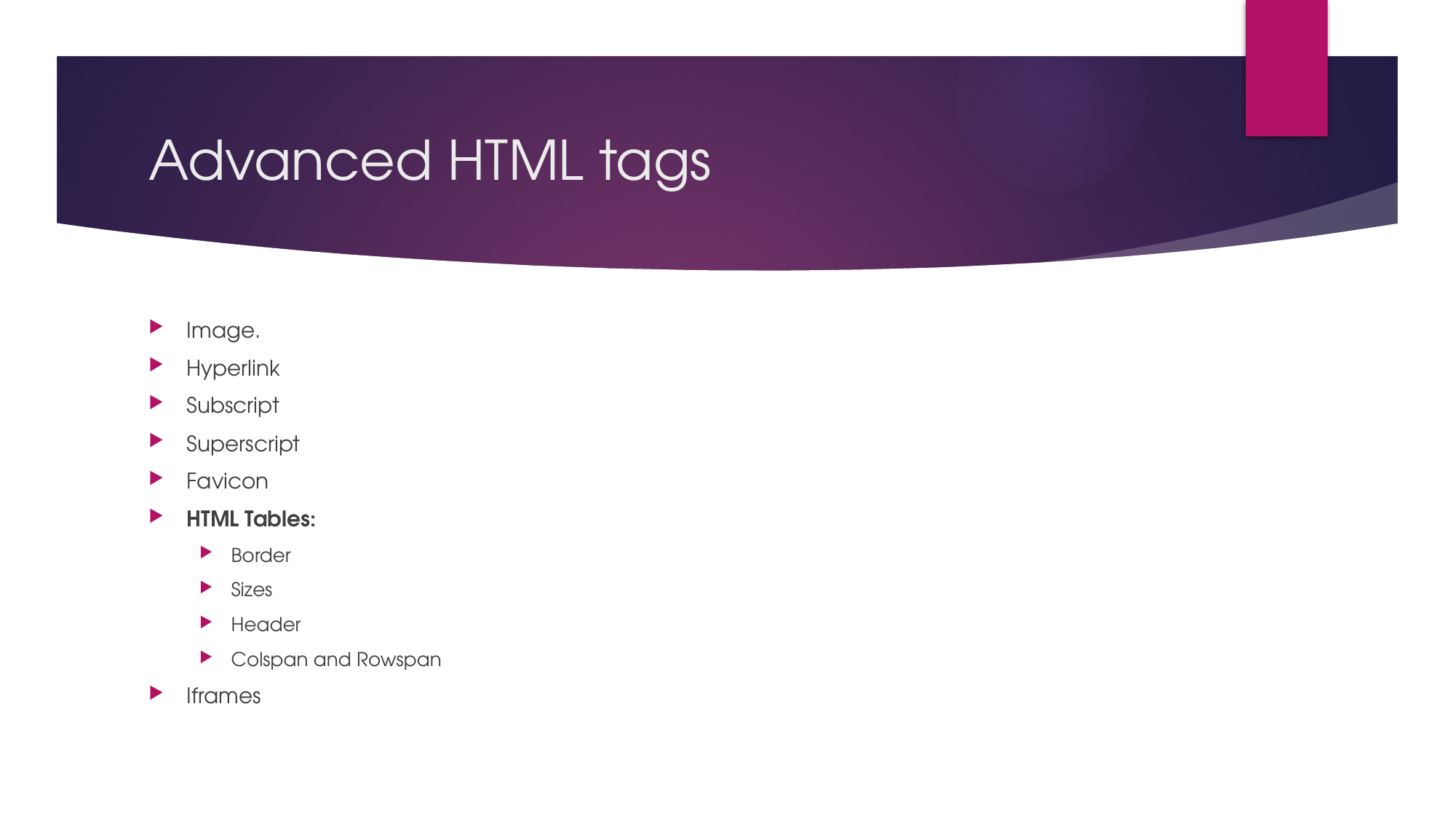

# Advanced HTML tags
Image.
Hyperlink
Subscript
Superscript
Favicon
HTML Tables:
Border
Sizes
Header
Colspan and Rowspan
Iframes